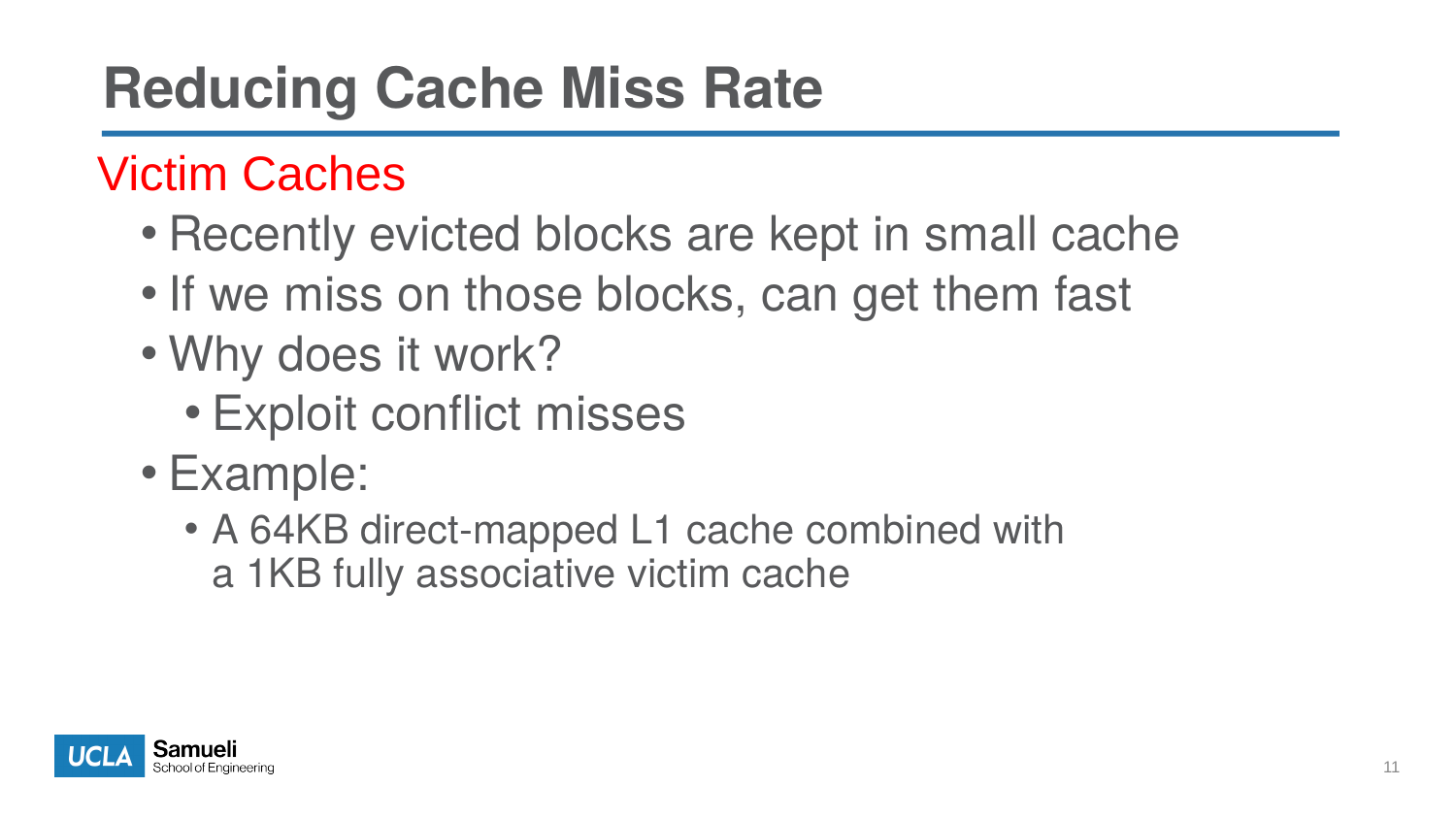

Reducing Cache Miss Rate
Victim Caches
Recently evicted blocks are kept in small cache
If we miss on those blocks, can get them fast
Why does it work?
Exploit conflict misses
Example:
A 64KB direct-mapped L1 cache combined with
a 1KB fully associative victim cache
11